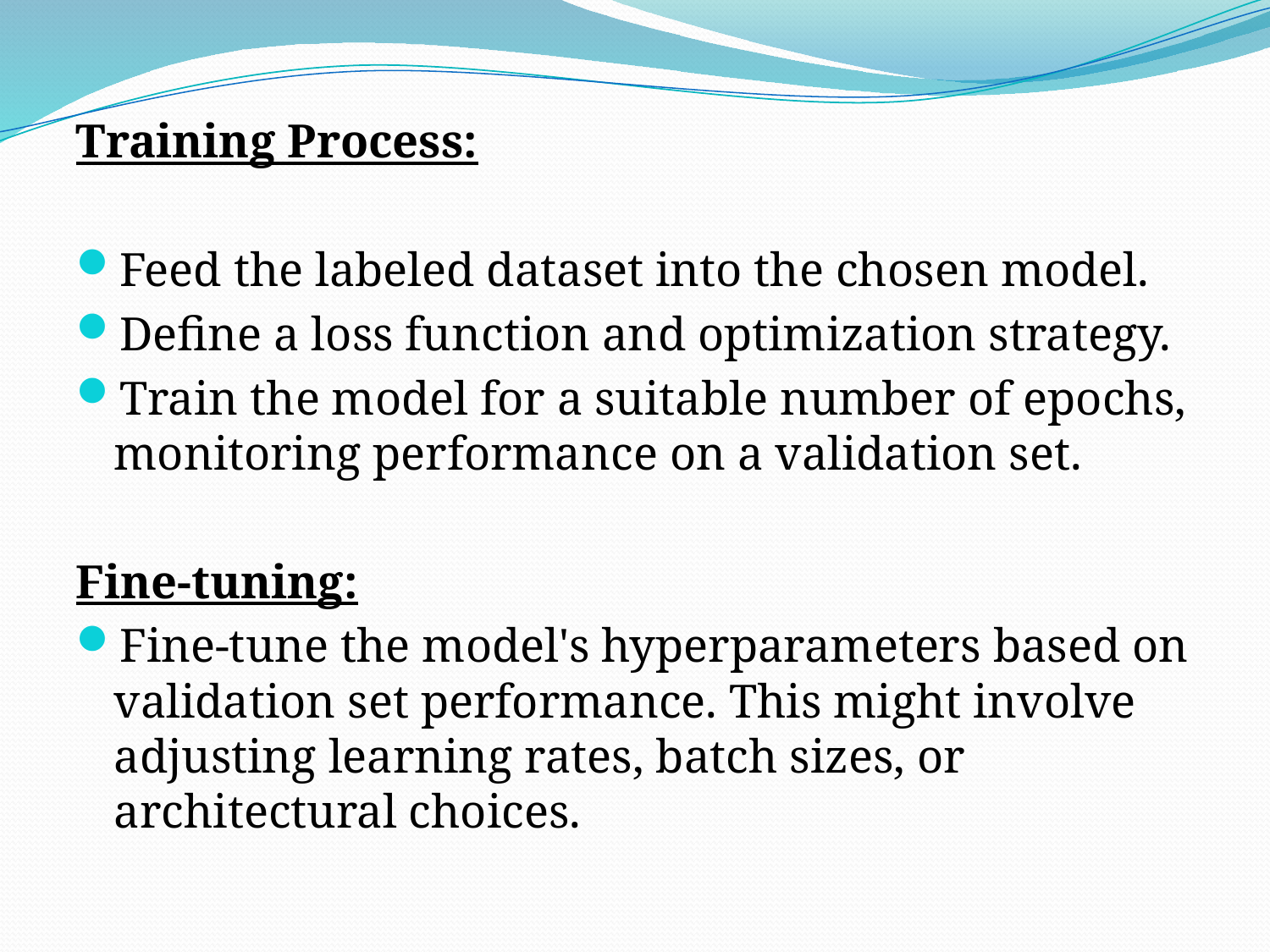

Training Process:

Feed the labeled dataset into the chosen model.
Define a loss function and optimization strategy.
Train the model for a suitable number of epochs, monitoring performance on a validation set.

Fine-tuning:
Fine-tune the model's hyperparameters based on validation set performance. This might involve adjusting learning rates, batch sizes, or architectural choices.